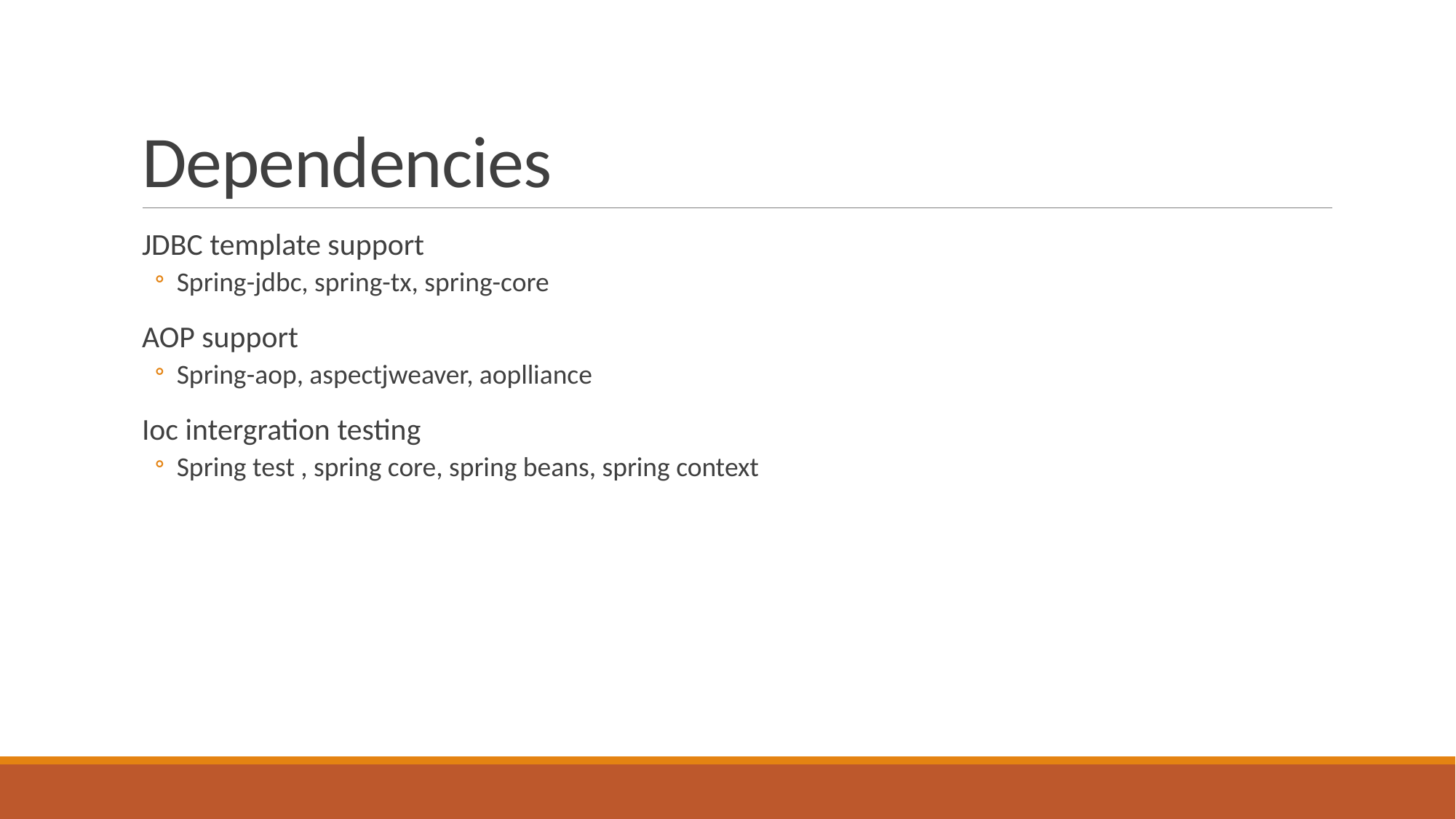

# Dependencies
JDBC template support
Spring-jdbc, spring-tx, spring-core
AOP support
Spring-aop, aspectjweaver, aoplliance
Ioc intergration testing
Spring test , spring core, spring beans, spring context